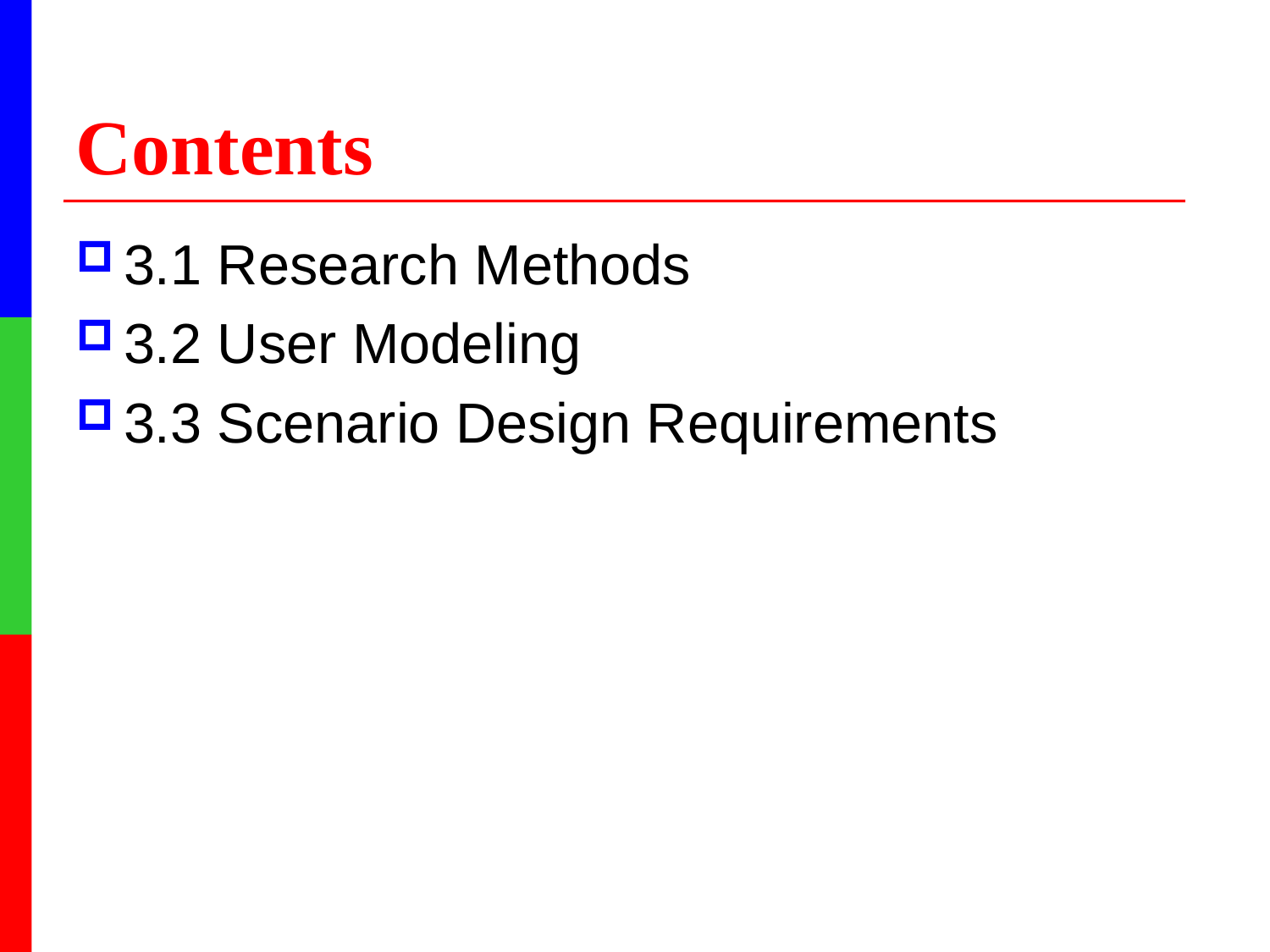

# Contents
3.1 Research Methods
3.2 User Modeling
3.3 Scenario Design Requirements